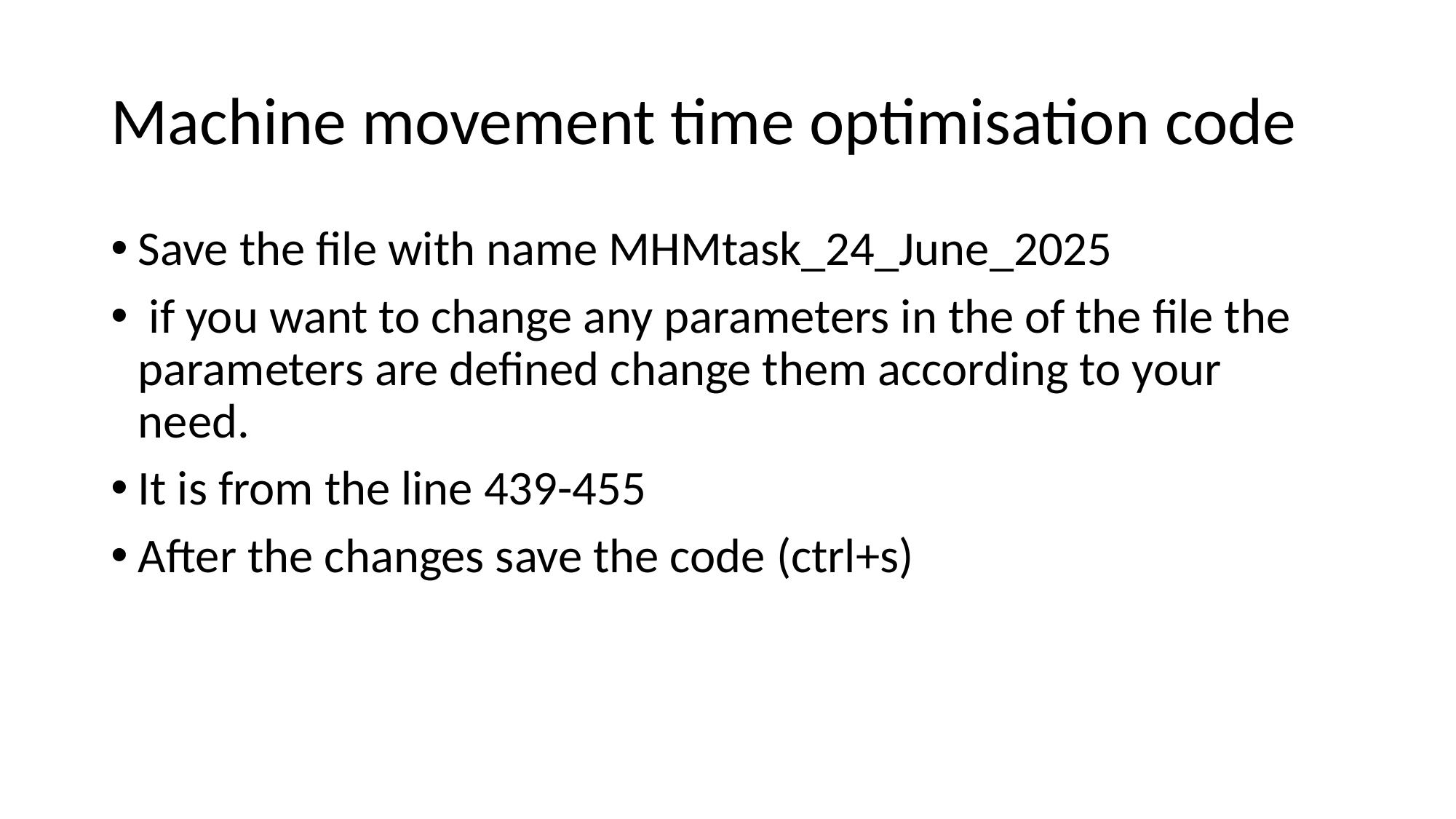

# Machine movement time optimisation code
Save the file with name MHMtask_24_June_2025
 if you want to change any parameters in the of the file the parameters are defined change them according to your need.
It is from the line 439-455
After the changes save the code (ctrl+s)